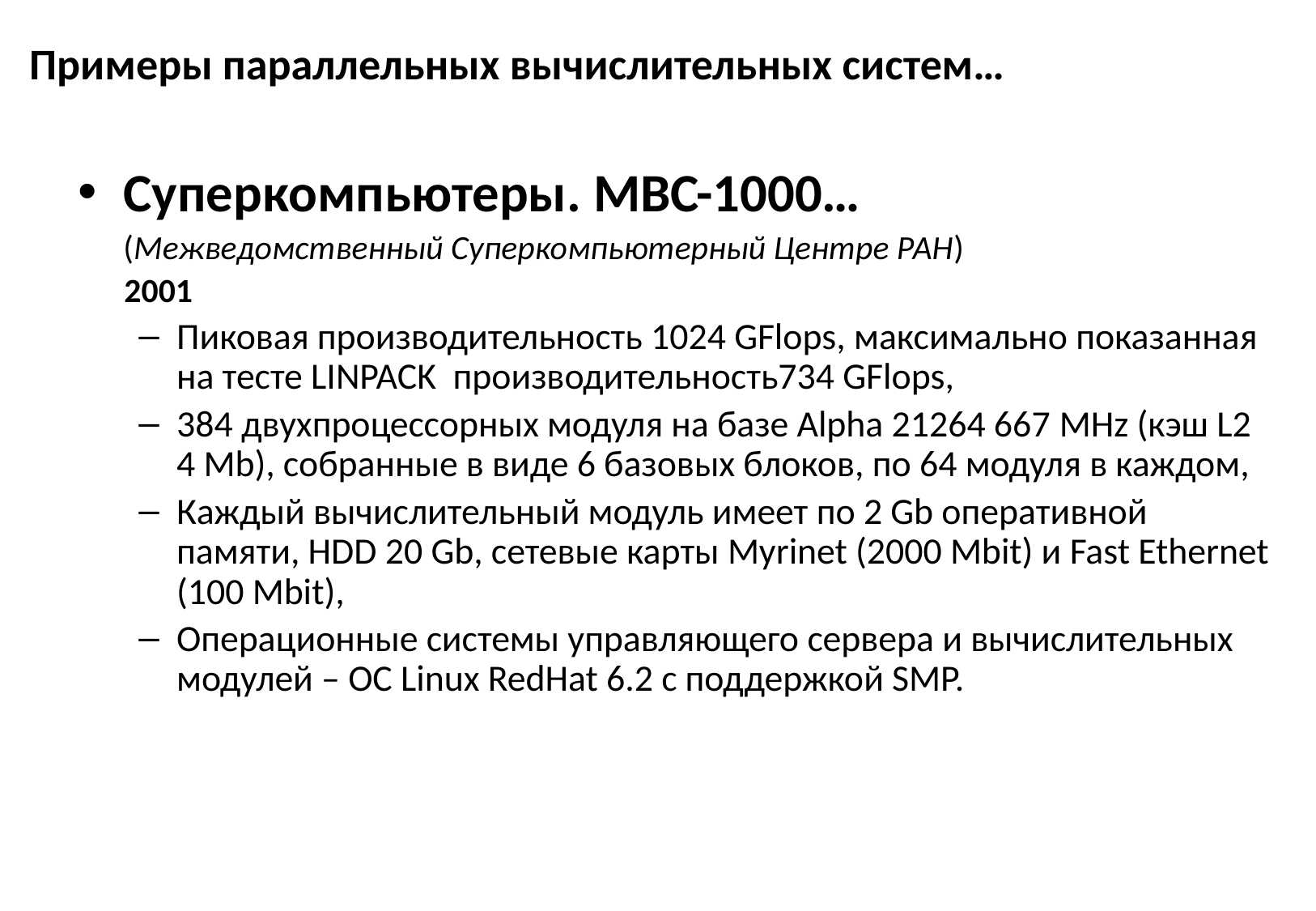

# Примеры параллельных вычислительных систем…
Суперкомпьютеры. МВС-1000…
	(Межведомственный Суперкомпьютерный Центре РАН)
      2001
Пиковая производительность 1024 GFlops, максимально показанная на тесте LINPACK  производительность734 GFlops,
384 двухпроцессорных модуля на базе Alpha 21264 667 MHz (кэш L2 4 Mb), собранные в виде 6 базовых блоков, по 64 модуля в каждом,
Каждый вычислительный модуль имеет по 2 Gb оперативной памяти, HDD 20 Gb, сетевые карты Myrinet (2000 Mbit) и Fast Ethernet (100 Mbit),
Операционные системы управляющего сервера и вычислительных модулей – ОС Linux RedHat 6.2 с поддержкой SMP.